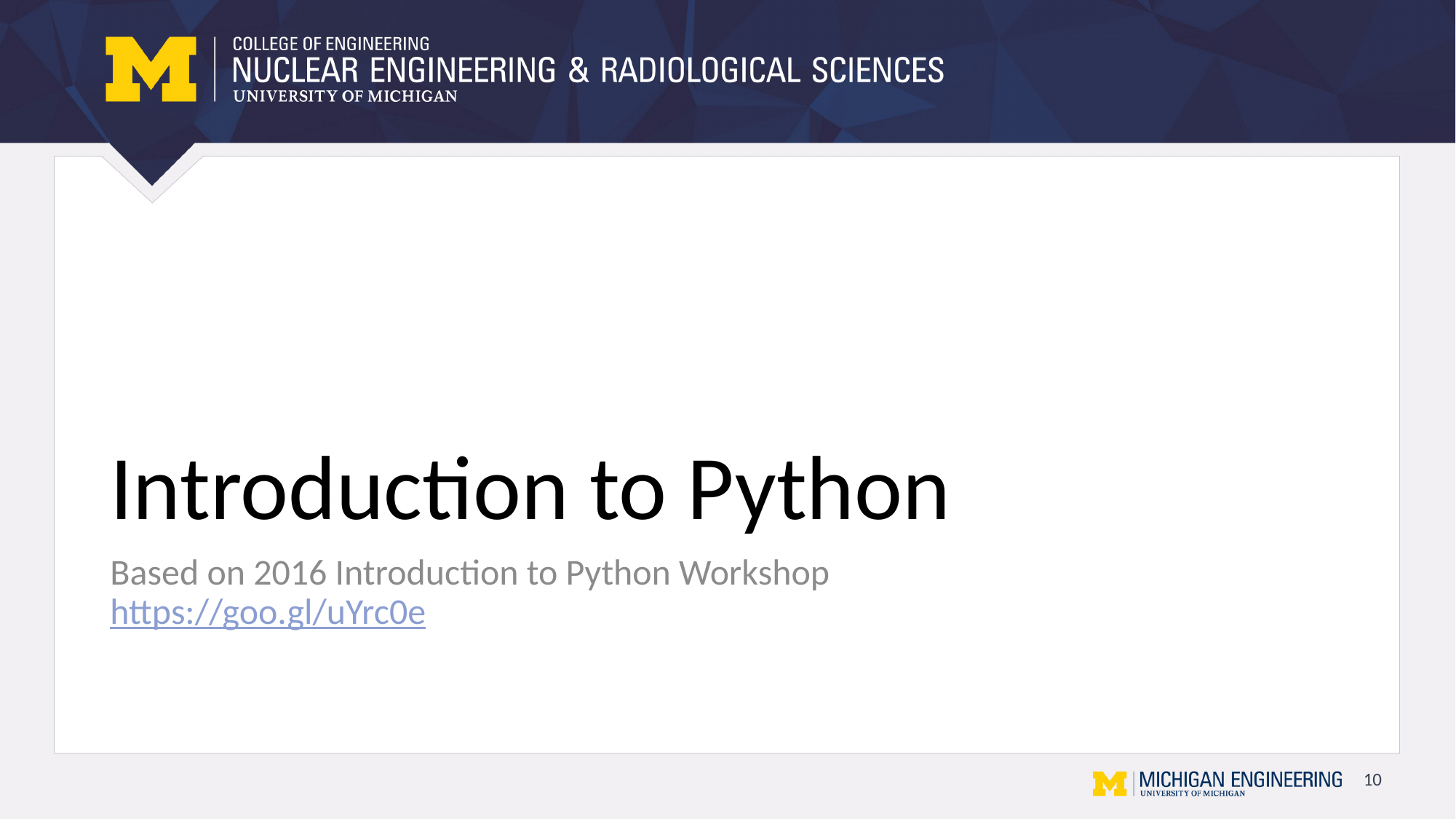

# Introduction to Python
Based on 2016 Introduction to Python Workshop
https://goo.gl/uYrc0e